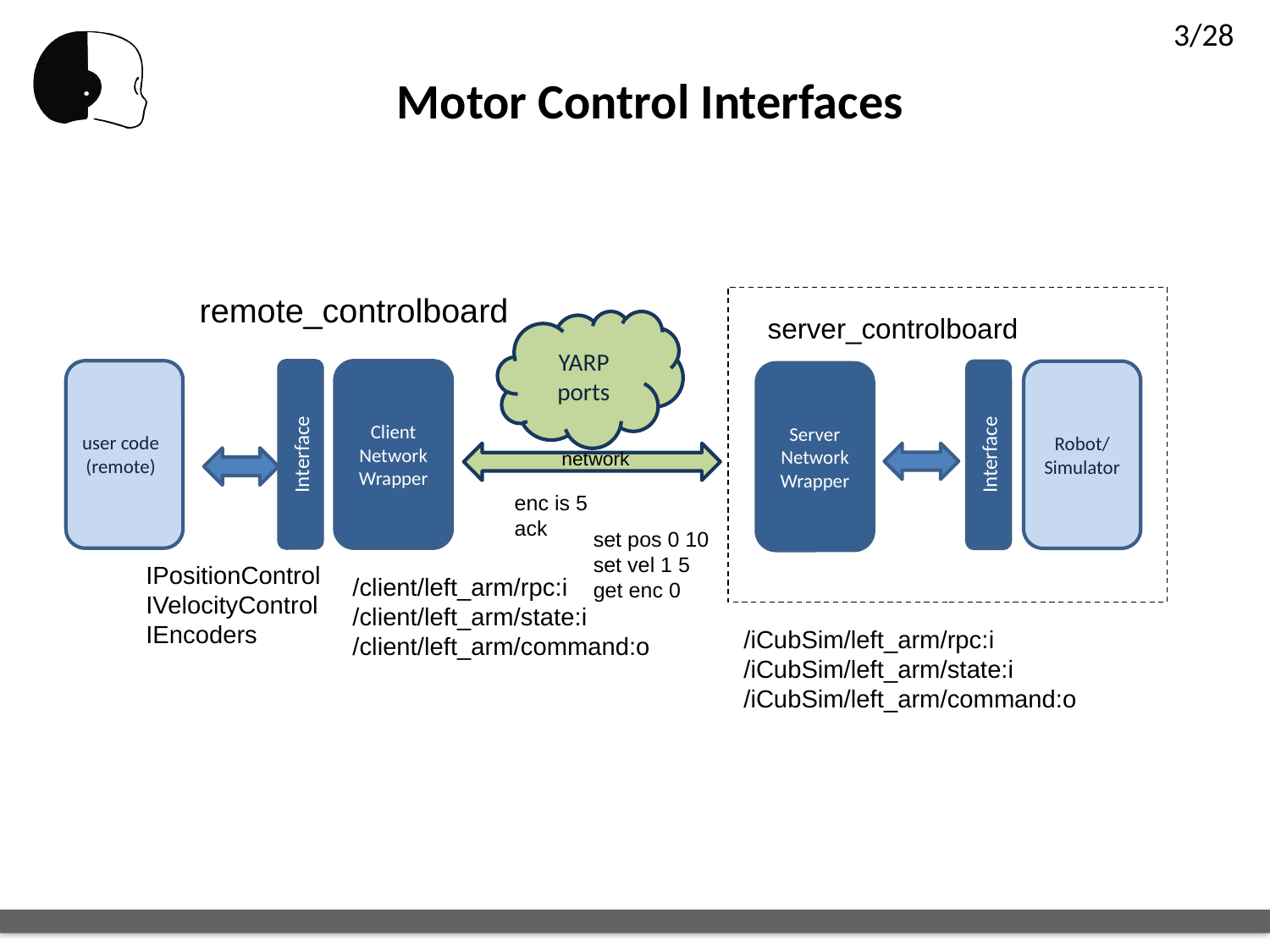

Motor Control Interfaces
remote_controlboard

server_controlboard
YARP ports
user code (remote)
Client Network Wrapper
Interface
Robot/Simulator
Interface
Server Network
Wrapper
network

enc is 5
ack
set pos 0 10
set vel 1 5
get enc 0
IPositionControl
IVelocityControl
IEncoders
/client/left_arm/rpc:i
/client/left_arm/state:i
/client/left_arm/command:o
/iCubSim/left_arm/rpc:i
/iCubSim/left_arm/state:i
/iCubSim/left_arm/command:o